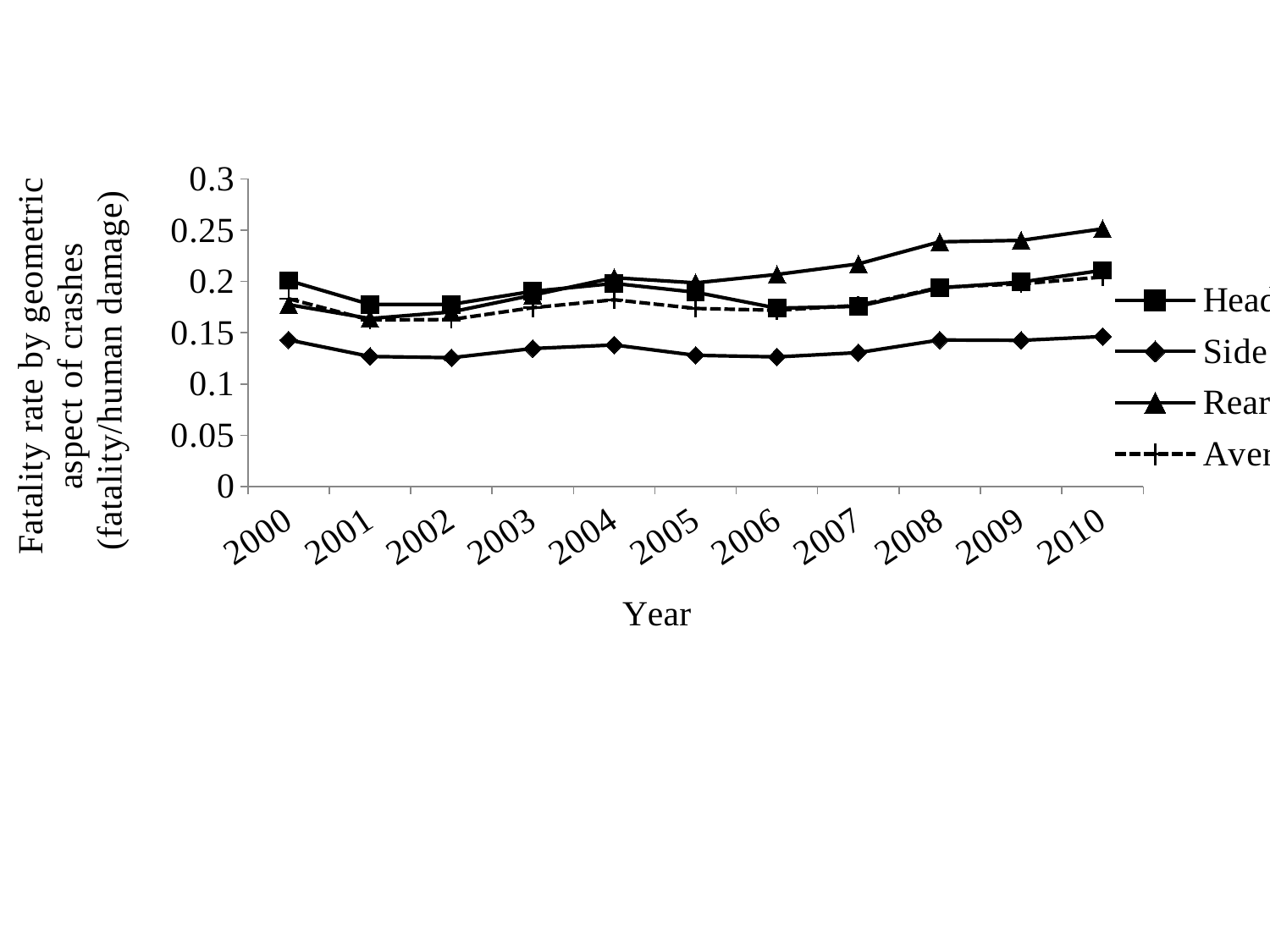

### Chart

| Category | Head-on | Side impact | Rear-end | Average |
|---|---|---|---|---|
| 2000 | 0.20083105506283724 | 0.14296924990039753 | 0.17737050665157075 | 0.18310136682703437 |
| 2001 | 0.177538978992674 | 0.12681190170949724 | 0.16380295179958188 | 0.16236597870986988 |
| 2002 | 0.1776700147564632 | 0.125620788077476 | 0.17023120119329743 | 0.16290146026167104 |
| 2003 | 0.19037586965983072 | 0.13456637667485297 | 0.18660792528480397 | 0.17437590427469188 |
| 2004 | 0.19801825651527843 | 0.13805330981656028 | 0.20361788403812728 | 0.182122015644427 |
| 2005 | 0.18946440686563656 | 0.12795284857500624 | 0.19861866034574388 | 0.17363610944537028 |
| 2006 | 0.17393772743440328 | 0.12639078773328 | 0.20679408806004831 | 0.1718325604982 |
| 2007 | 0.175644306003634 | 0.1305747756388297 | 0.21709063966411501 | 0.17669463374097324 |
| 2008 | 0.1936517153855516 | 0.14289944647345137 | 0.23860421929994988 | 0.19419507773458472 |
| 2009 | 0.199384091206919 | 0.14249597223943525 | 0.24002484086322037 | 0.1976149368299482 |
| 2010 | 0.210828232294686 | 0.14627334149066337 | 0.2512975899896193 | 0.204274976511118 |